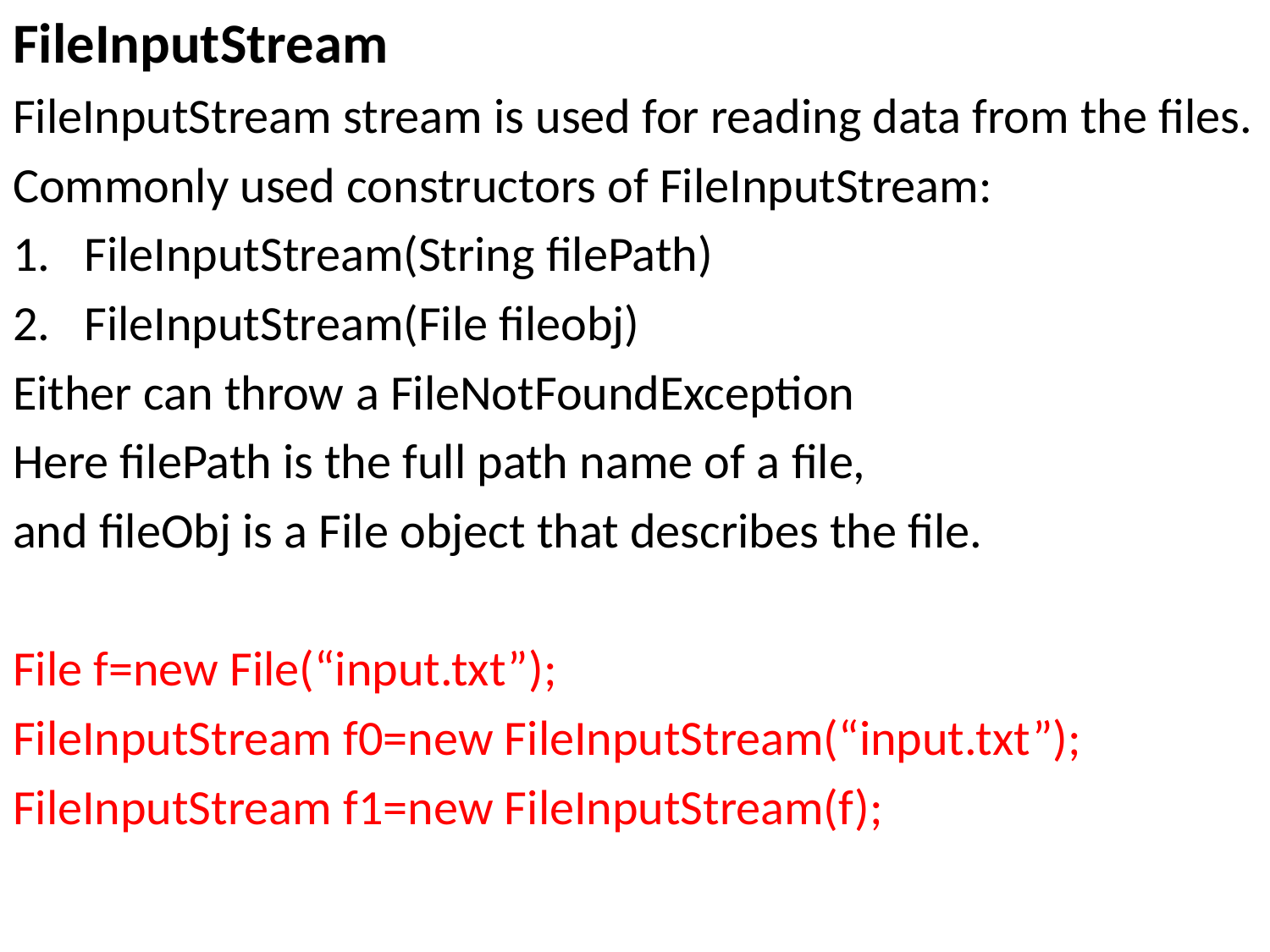

FileInputStream
FileInputStream stream is used for reading data from the files.
Commonly used constructors of FileInputStream:
FileInputStream(String filePath)
FileInputStream(File fileobj)
Either can throw a FileNotFoundException
Here filePath is the full path name of a file,
and fileObj is a File object that describes the file.

File f=new File(“input.txt”);
FileInputStream f0=new FileInputStream(“input.txt”);
FileInputStream f1=new FileInputStream(f);